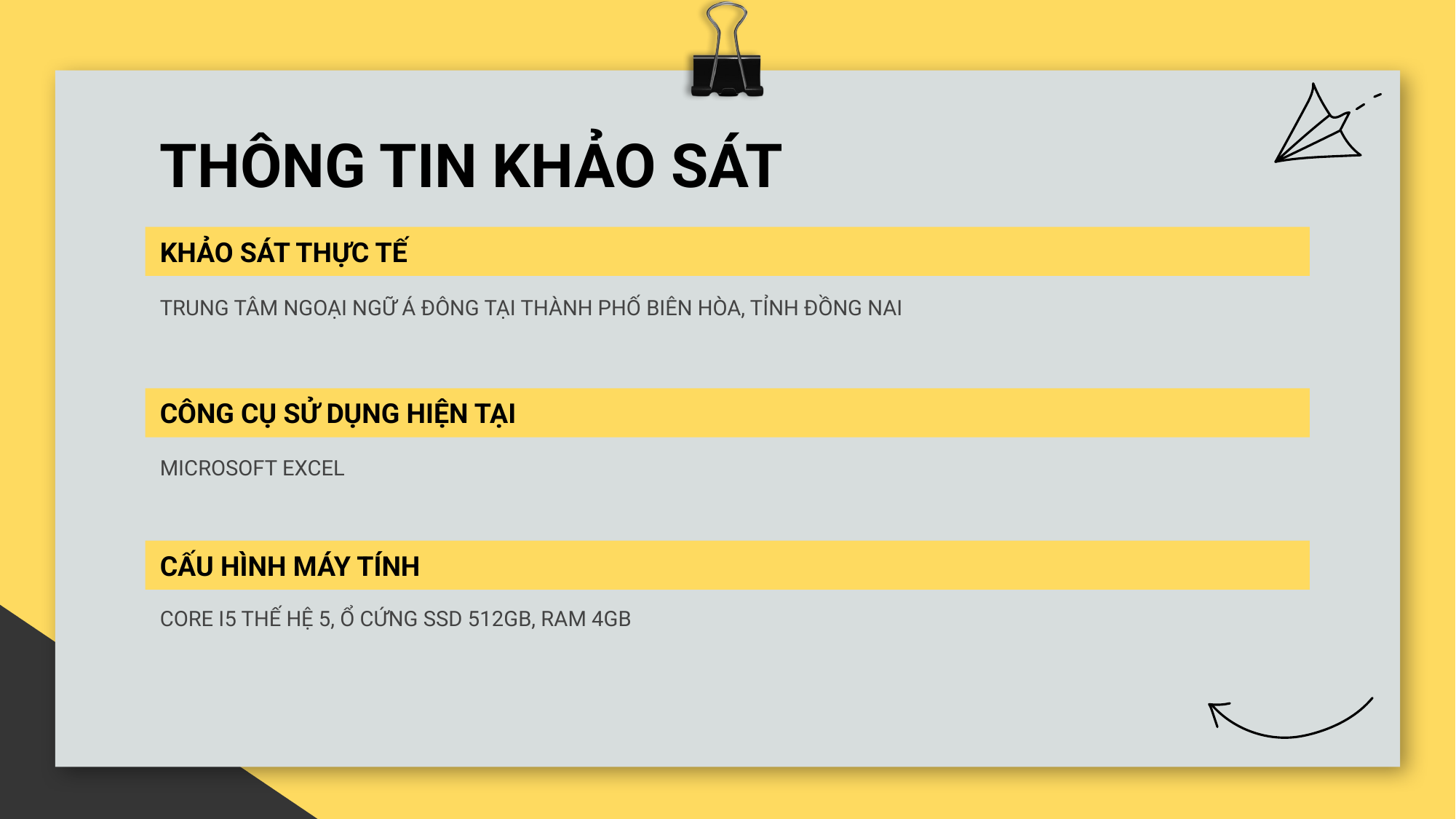

# THÔNG TIN KHẢO SÁT
KHẢO SÁT THỰC TẾ
TRUNG TÂM NGOẠI NGỮ Á ĐÔNG TẠI THÀNH PHỐ BIÊN HÒA, TỈNH ĐỒNG NAI
CÔNG CỤ SỬ DỤNG HIỆN TẠI
MICROSOFT EXCEL

CẤU HÌNH MÁY TÍNH
CORE I5 THẾ HỆ 5, Ổ CỨNG SSD 512GB, RAM 4GB